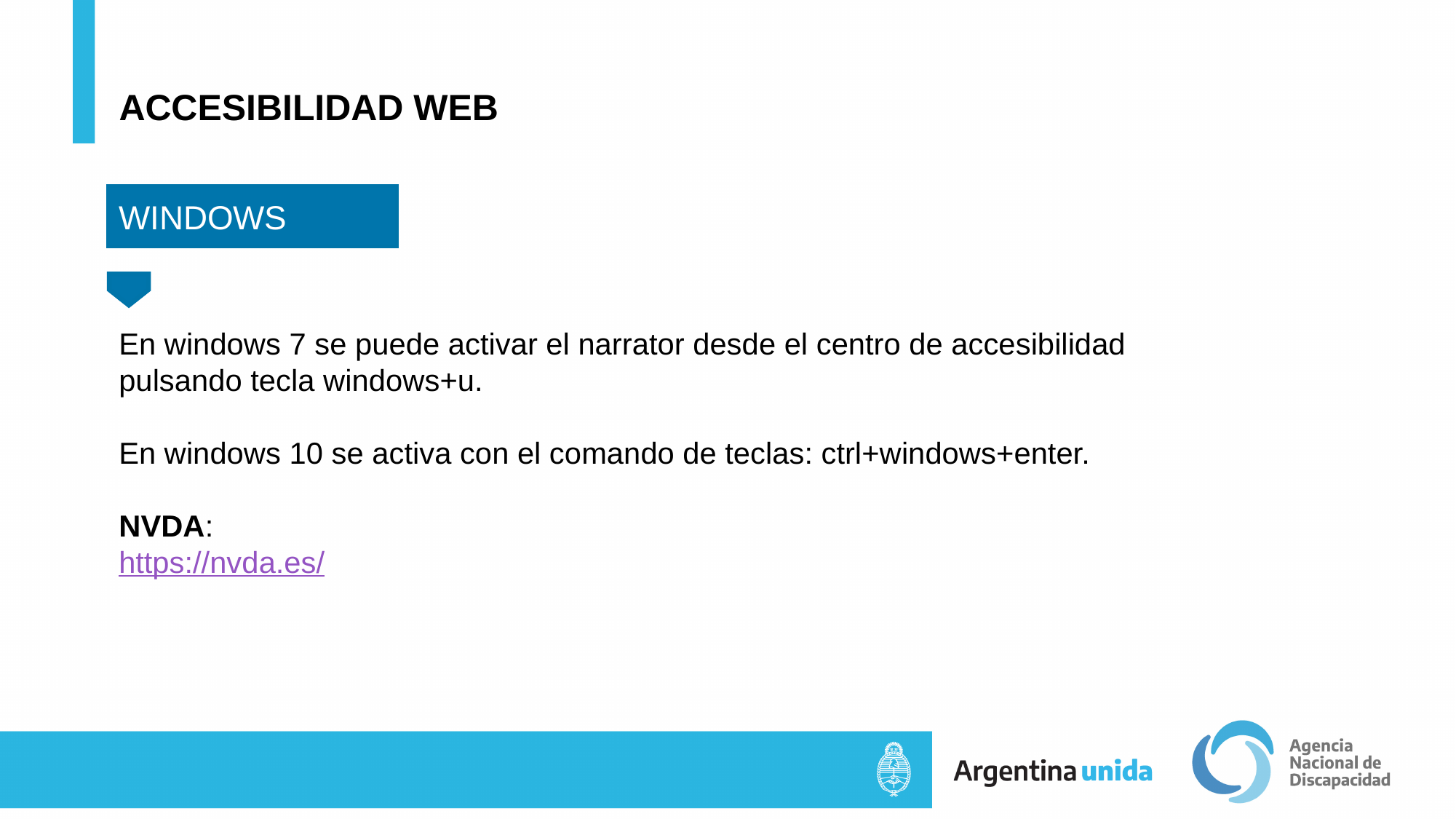

# ACCESIBILIDAD WEB
WINDOWS

En windows 7 se puede activar el narrator desde el centro de accesibilidad pulsando tecla windows+u.

En windows 10 se activa con el comando de teclas: ctrl+windows+enter.

NVDA:
https://nvda.es/